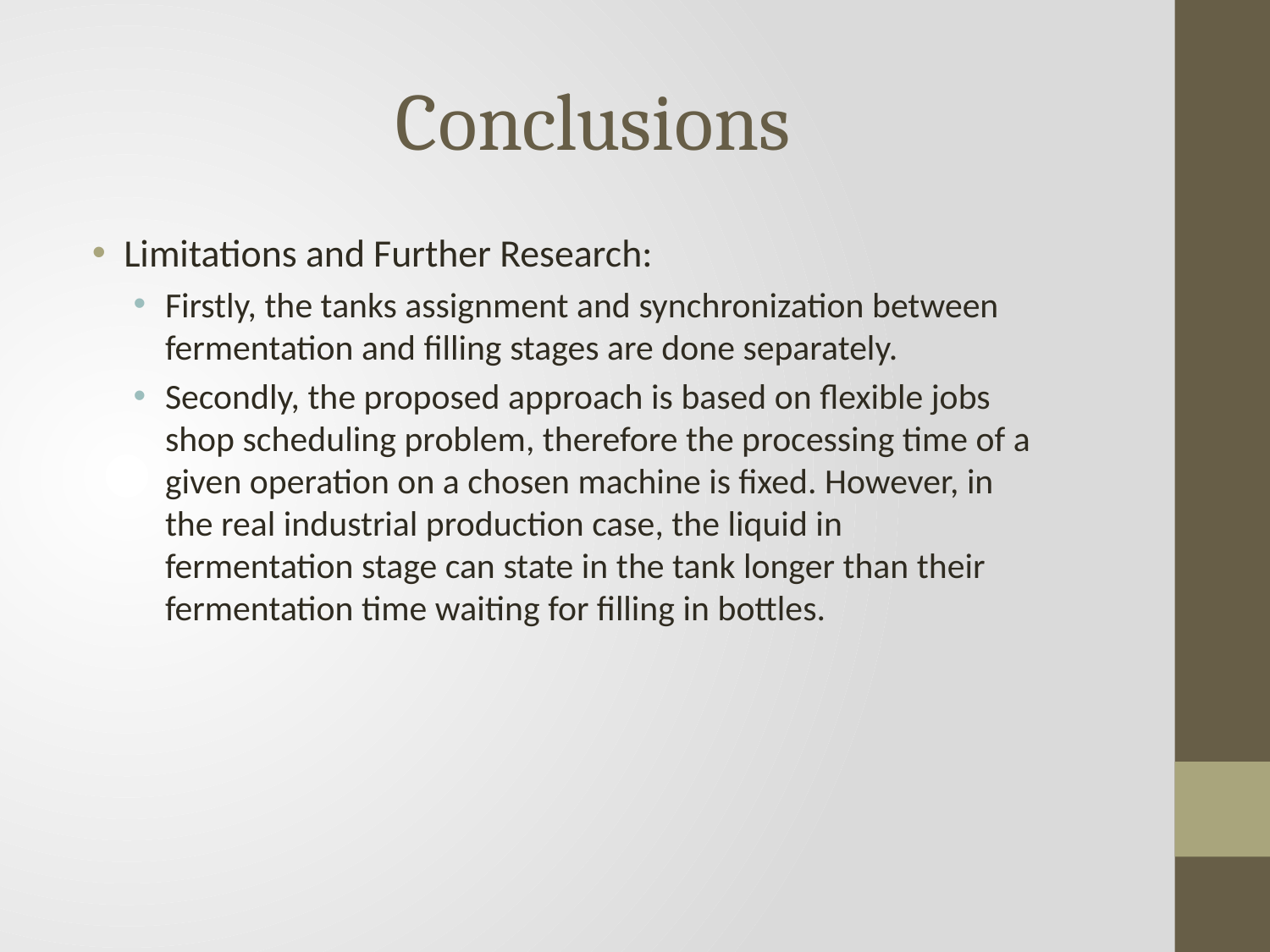

# Conclusions
Limitations and Further Research:
Firstly, the tanks assignment and synchronization between fermentation and filling stages are done separately.
Secondly, the proposed approach is based on flexible jobs shop scheduling problem, therefore the processing time of a given operation on a chosen machine is fixed. However, in the real industrial production case, the liquid in fermentation stage can state in the tank longer than their fermentation time waiting for filling in bottles.